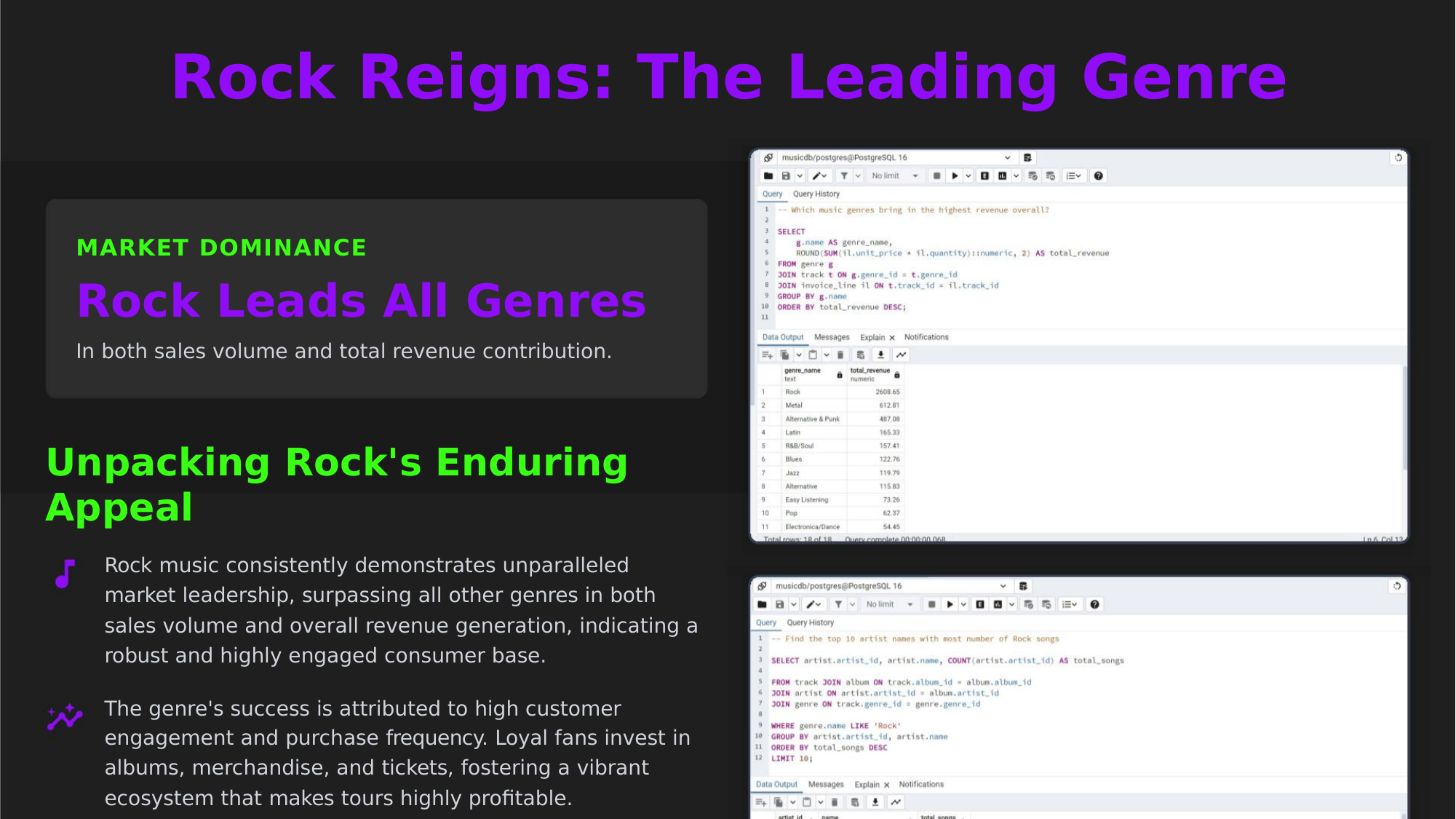

Rock Reigns: The Leading Genre
MARKET DOMINANCE
Rock Leads All Genres
In both sales volume and total revenue contribution.
Unpacking Rock's Enduring
Appeal
Rock music consistently demonstrates unparalleled
market leadership, surpassing all other genres in both
sales volume and overall revenue generation, indicating a
robust and highly engaged consumer base.
The genre's success is attributed to high customer
engagement and purchase frequency. Loyal fans invest in
albums, merchandise, and tickets, fostering a vibrant
ecosystem that makes tours highly proﬁtable.
This market dynamic allows for targeted marketing and
optimized tour routing, ensuring Neon Bison can capitalize
on the genre's inherent strength and dedicated fanbase.
Source: Music Analytics: The Ultimate Guide for Artists in 2025 - Pitch-Us, Music Data Analysis: Strategies for Success - Yellowbrick